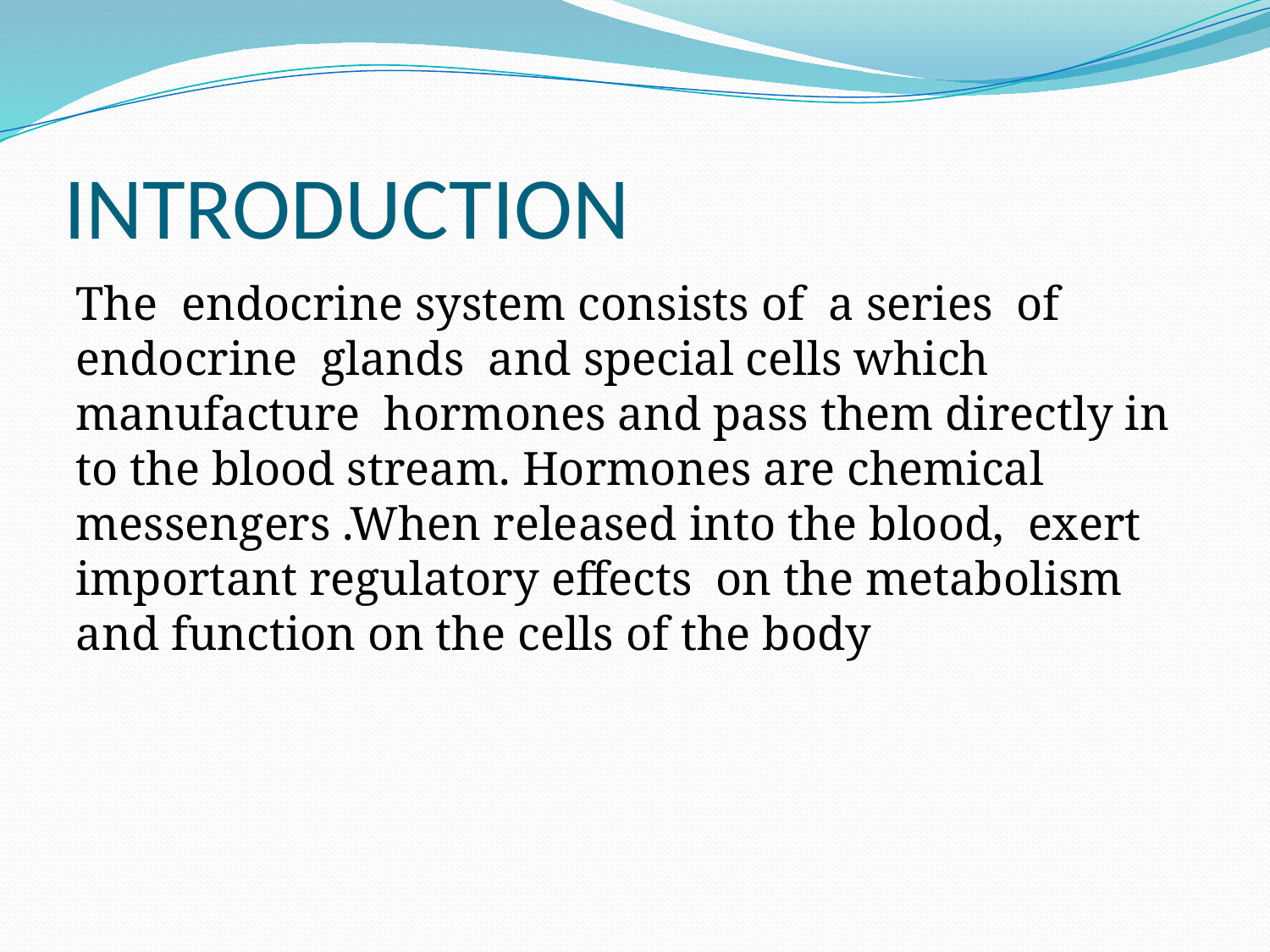

# INTRODUCTION
The  endocrine system consists of  a series  of endocrine  glands  and special cells which manufacture  hormones and pass them directly in to the blood stream. Hormones are chemical messengers .When released into the blood,  exert  important regulatory effects  on the metabolism and function on the cells of the body